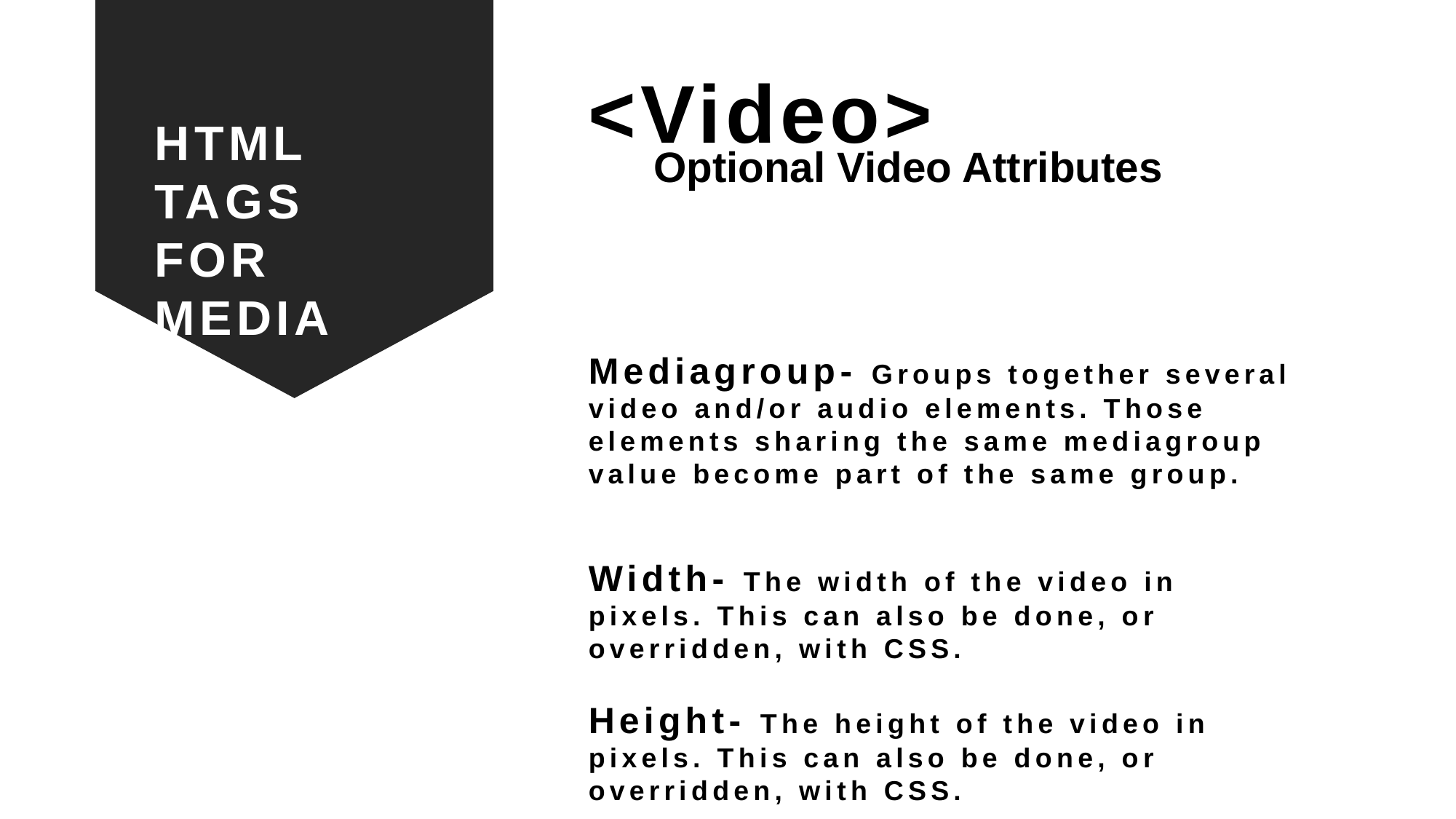

<Video>

HTML TAGS
FOR MEDIA
Optional Video Attributes

Mediagroup- Groups together several video and/or audio elements. Those elements sharing the same mediagroup value become part of the same group.

Width- The width of the video in pixels. This can also be done, or overridden, with CSS.

Height- The height of the video in pixels. This can also be done, or overridden, with CSS.